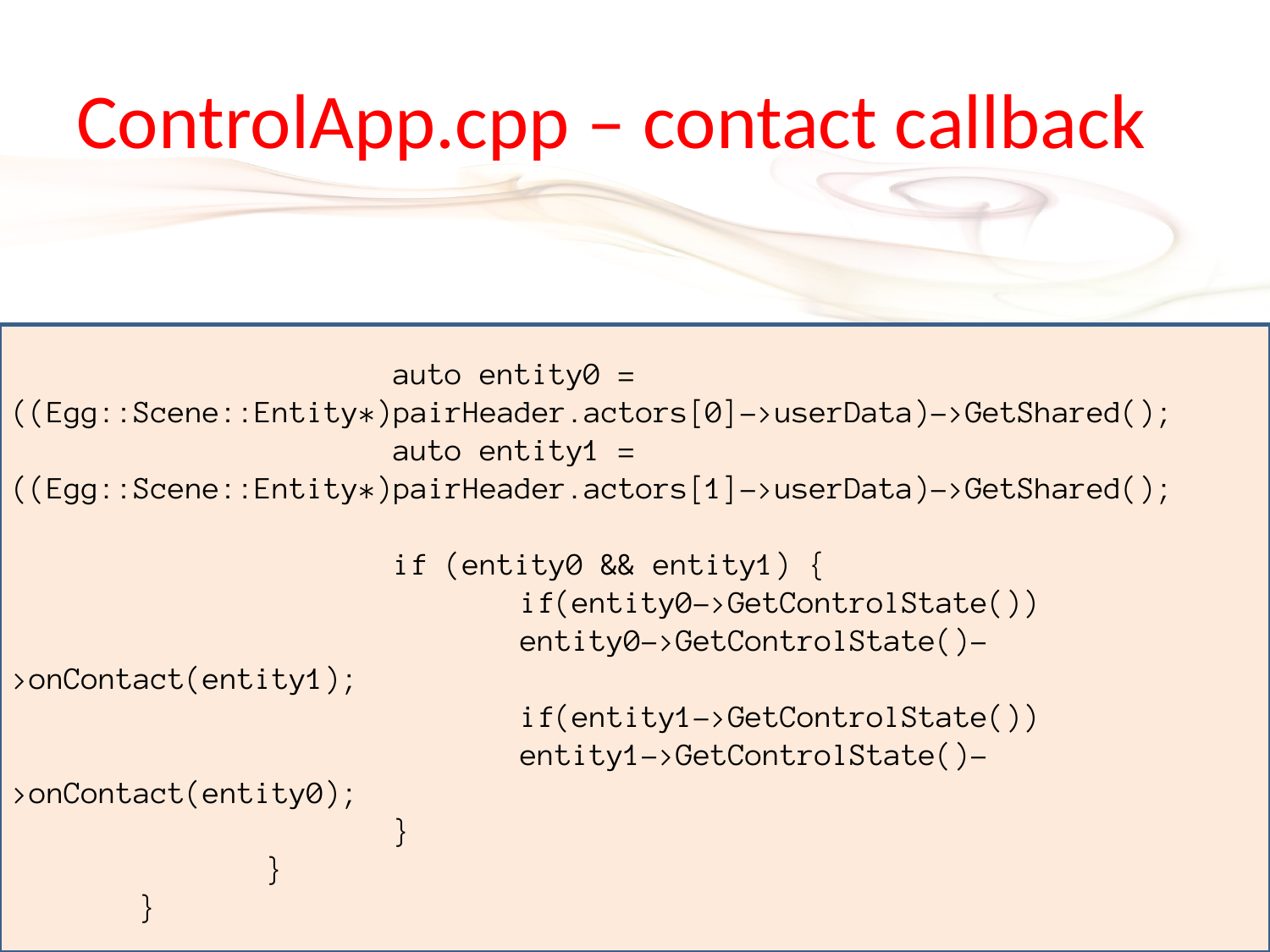

# ControlApp.cpp – contact callback
			auto entity0 = ((Egg::Scene::Entity*)pairHeader.actors[0]->userData)->GetShared();
			auto entity1 = ((Egg::Scene::Entity*)pairHeader.actors[1]->userData)->GetShared();

			if (entity0 && entity1) {
				if(entity0->GetControlState())
				entity0->GetControlState()->onContact(entity1);
				if(entity1->GetControlState())
				entity1->GetControlState()->onContact(entity0);
			}
		}
	}